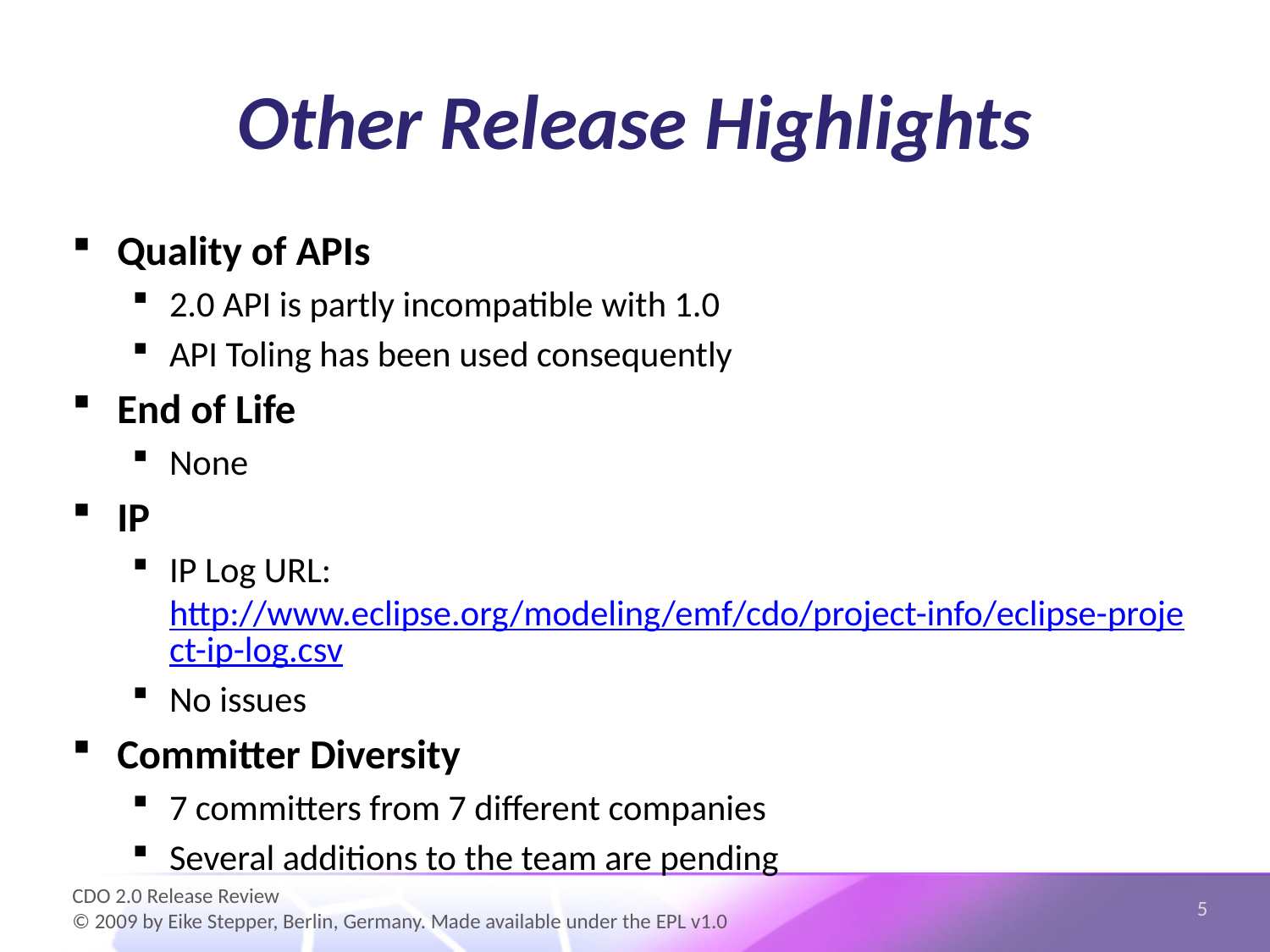

# Other Release Highlights
Quality of APIs
2.0 API is partly incompatible with 1.0
API Toling has been used consequently
End of Life
None
IP
IP Log URL: http://www.eclipse.org/modeling/emf/cdo/project-info/eclipse-project-ip-log.csv
No issues
Committer Diversity
7 committers from 7 different companies
Several additions to the team are pending
5
CDO 2.0 Release Review
© 2009 by Eike Stepper, Berlin, Germany. Made available under the EPL v1.0